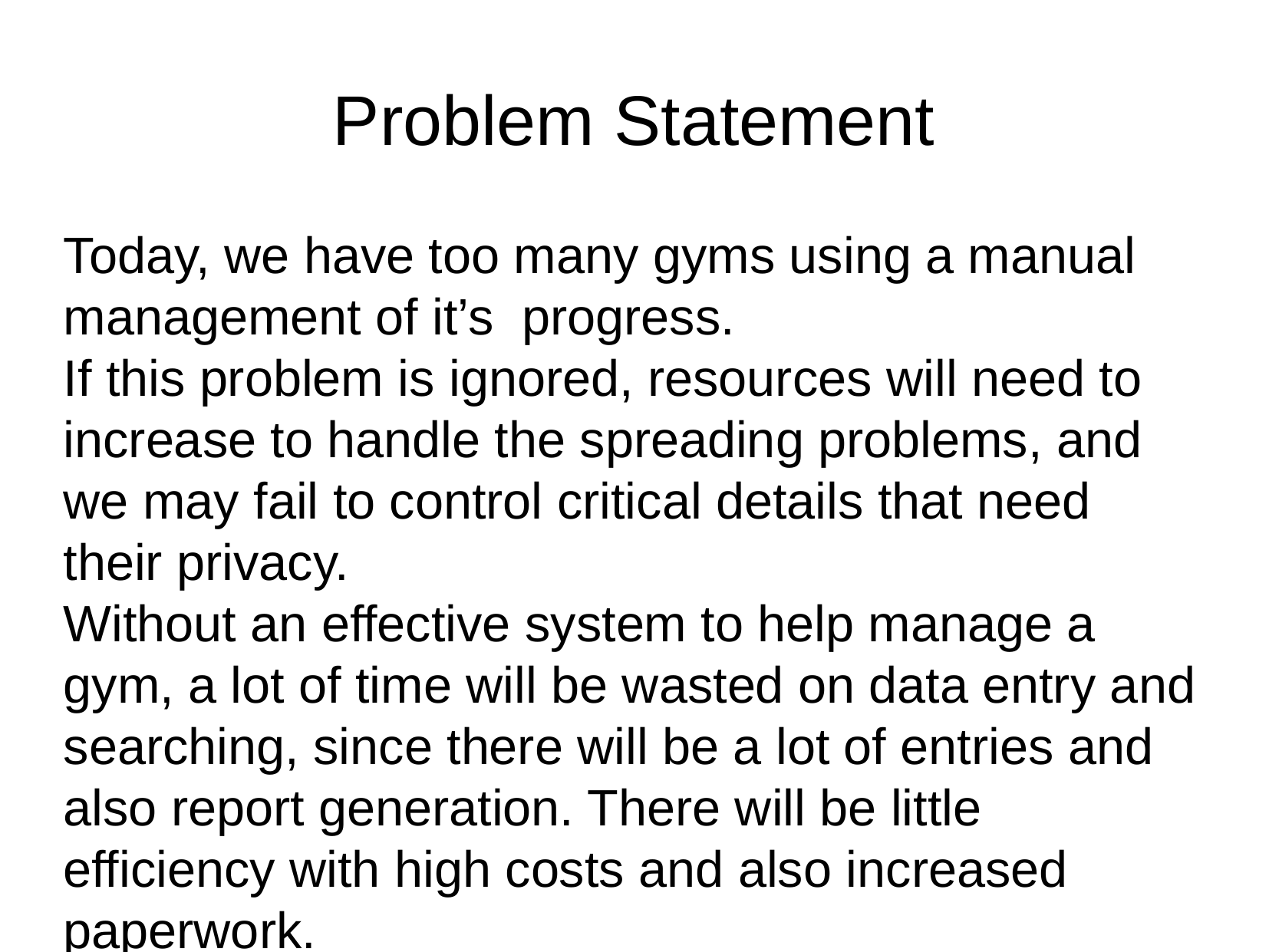

Problem Statement
Today, we have too many gyms using a manual management of it’s  progress.
If this problem is ignored, resources will need to increase to handle the spreading problems, and we may fail to control critical details that need their privacy.
Without an effective system to help manage a gym, a lot of time will be wasted on data entry and searching, since there will be a lot of entries and also report generation. There will be little efficiency with high costs and also increased paperwork.